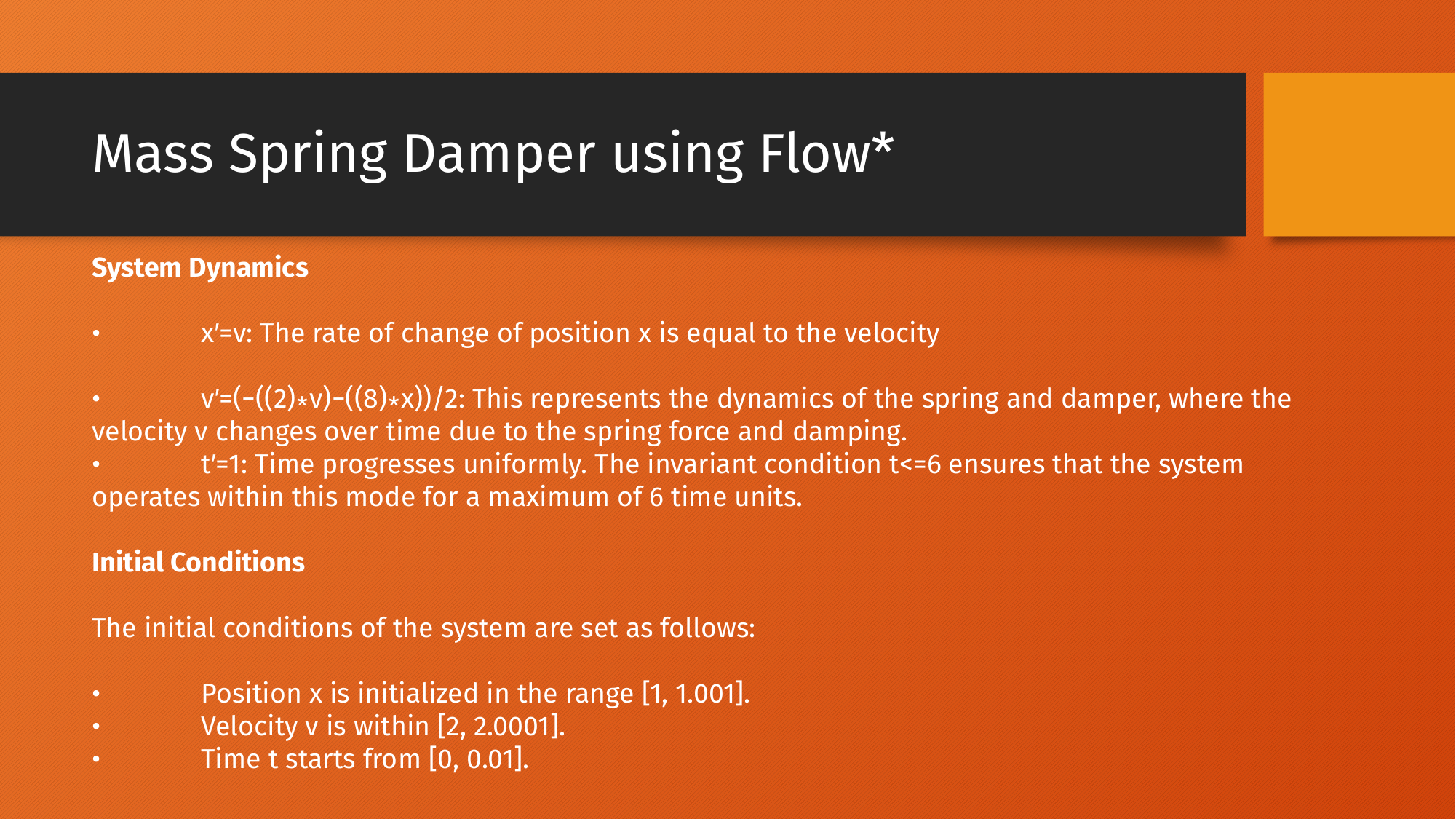

# Mass Spring Damper using Flow*
System Dynamics

•	x′=v: The rate of change of position x is equal to the velocity

•	v′=(−((2)∗v)−((8)∗x))/2: This represents the dynamics of the spring and damper, where the velocity v changes over time due to the spring force and damping.
•	t′=1: Time progresses uniformly. The invariant condition t<=6 ensures that the system operates within this mode for a maximum of 6 time units.

Initial Conditions

The initial conditions of the system are set as follows:

•	Position x is initialized in the range [1, 1.001].
•	Velocity v is within [2, 2.0001].
•	Time t starts from [0, 0.01].